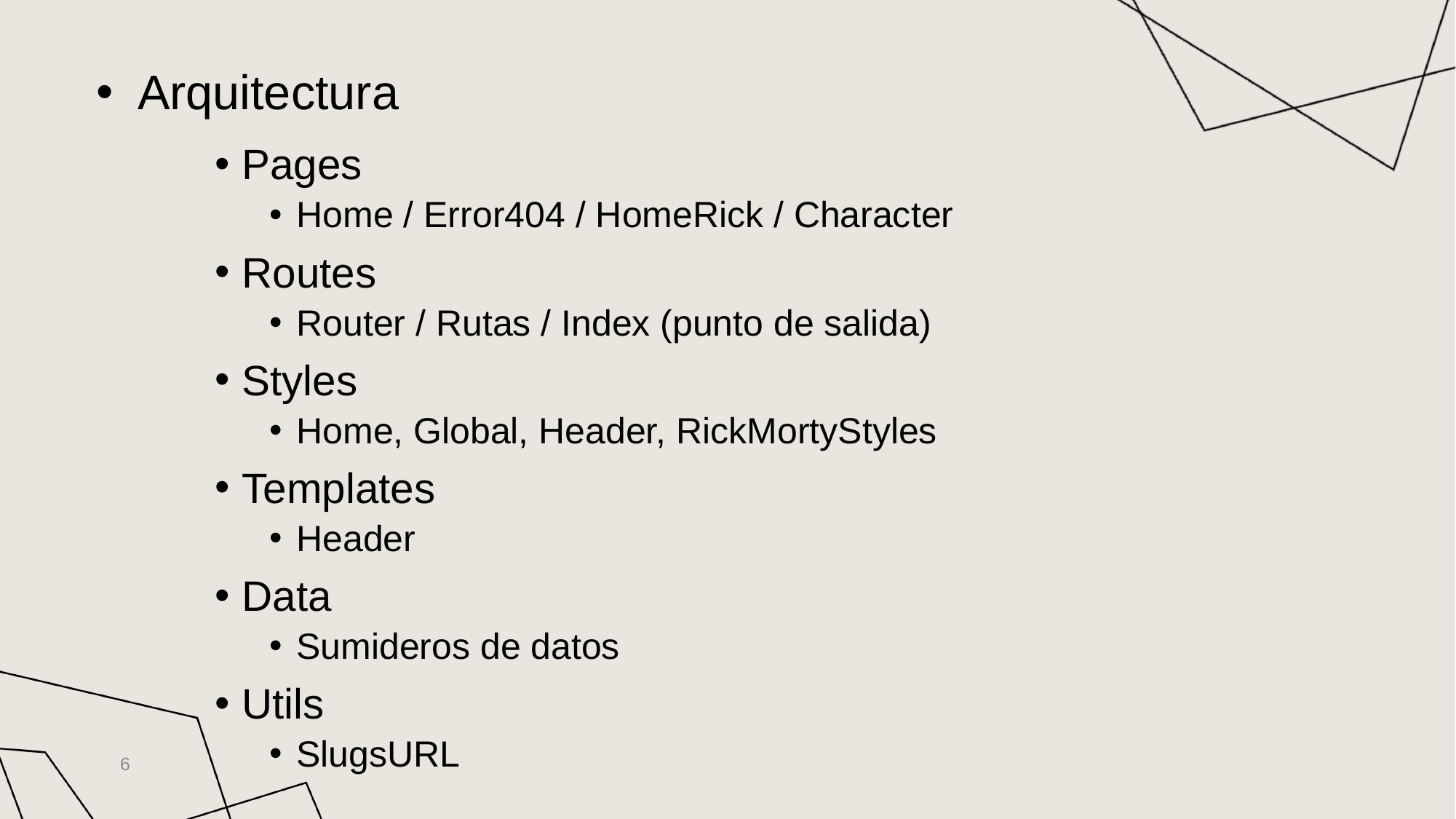

Arquitectura
Pages
Home / Error404 / HomeRick / Character
Routes
Router / Rutas / Index (punto de salida)
Styles
Home, Global, Header, RickMortyStyles
Templates
Header
Data
Sumideros de datos
Utils
SlugsURL
6